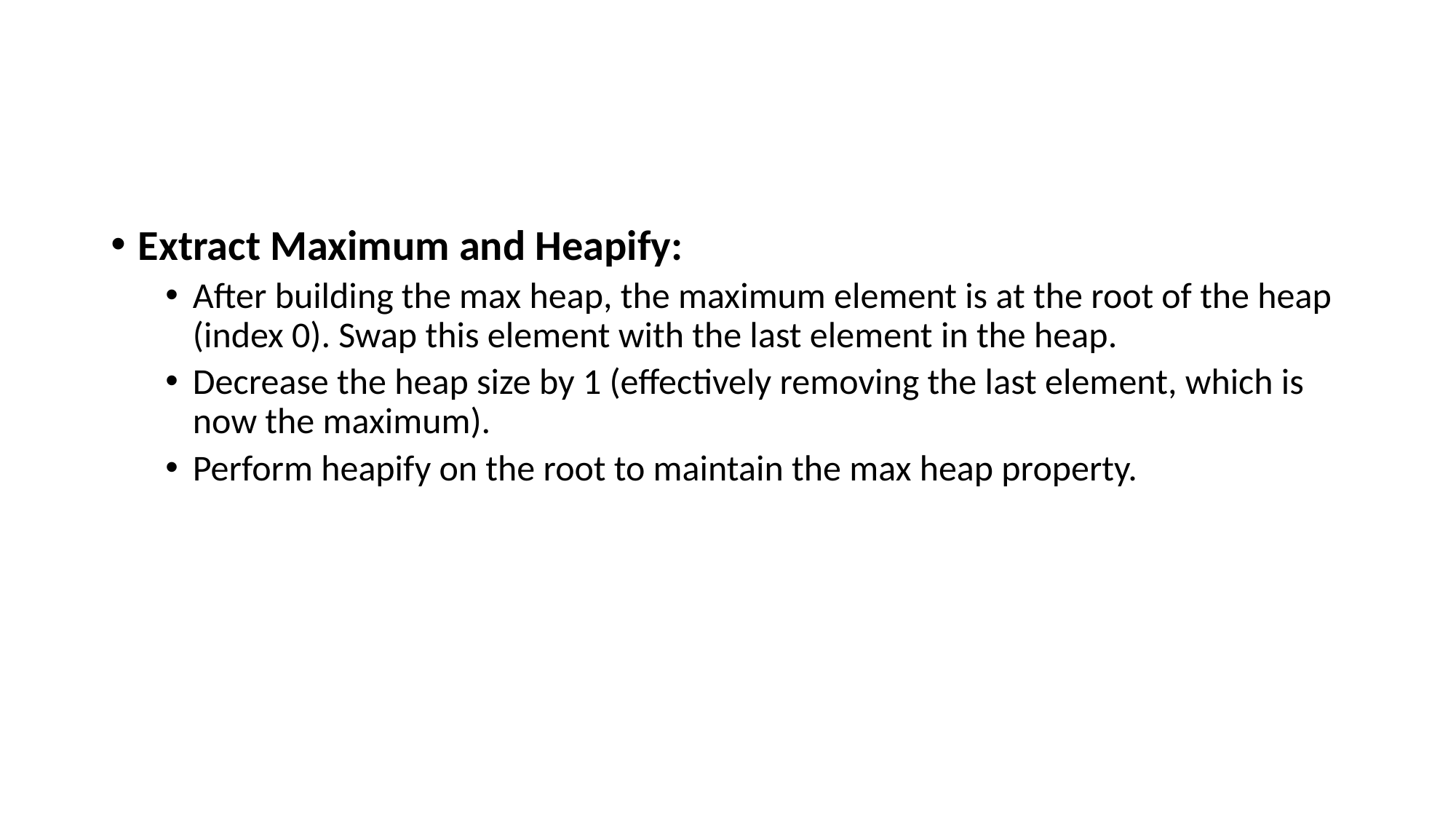

#
Extract Maximum and Heapify:
After building the max heap, the maximum element is at the root of the heap (index 0). Swap this element with the last element in the heap.
Decrease the heap size by 1 (effectively removing the last element, which is now the maximum).
Perform heapify on the root to maintain the max heap property.